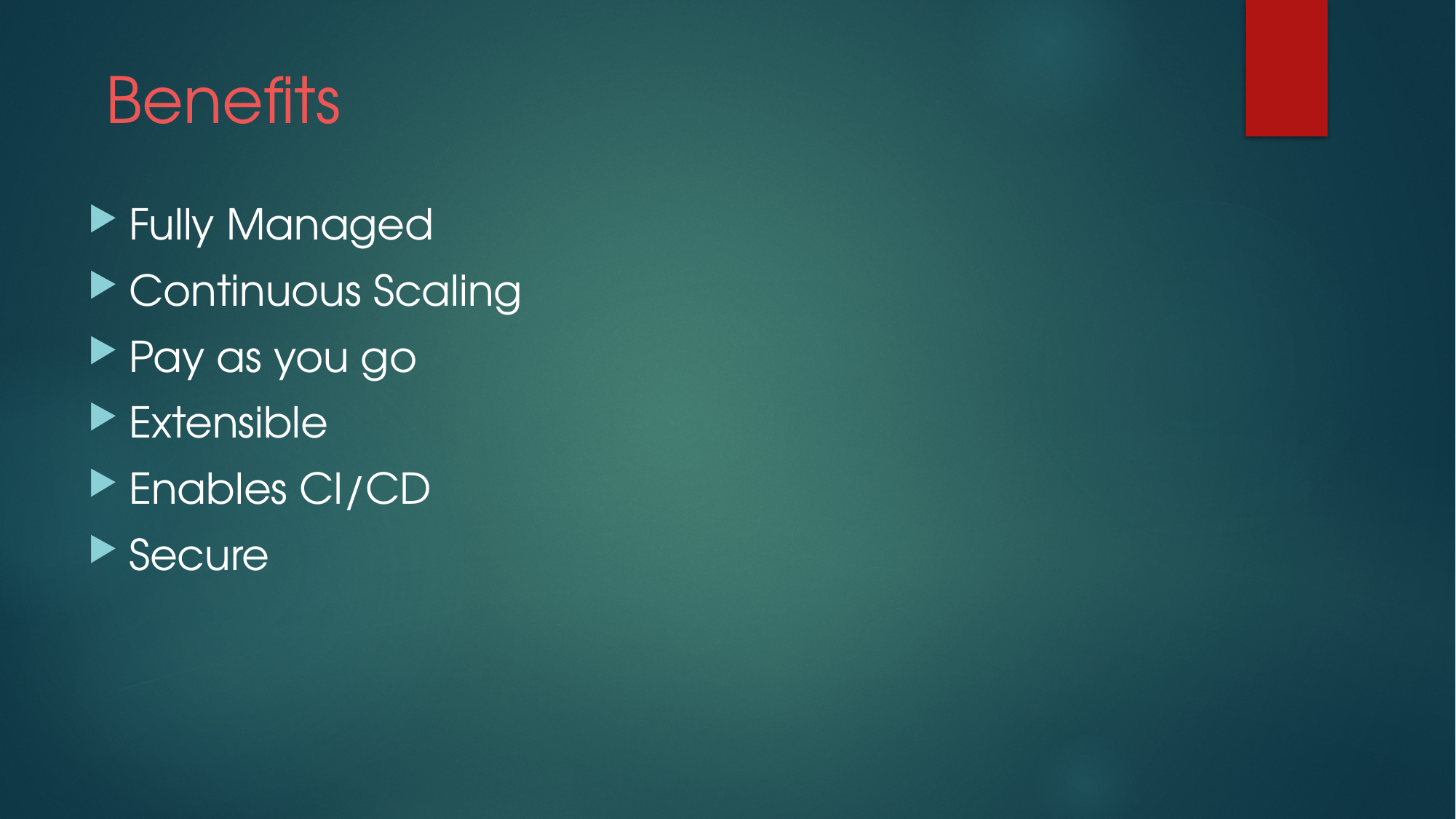

# Benefits
Fully Managed
Continuous Scaling
Pay as you go
Extensible
Enables CI/CD
Secure